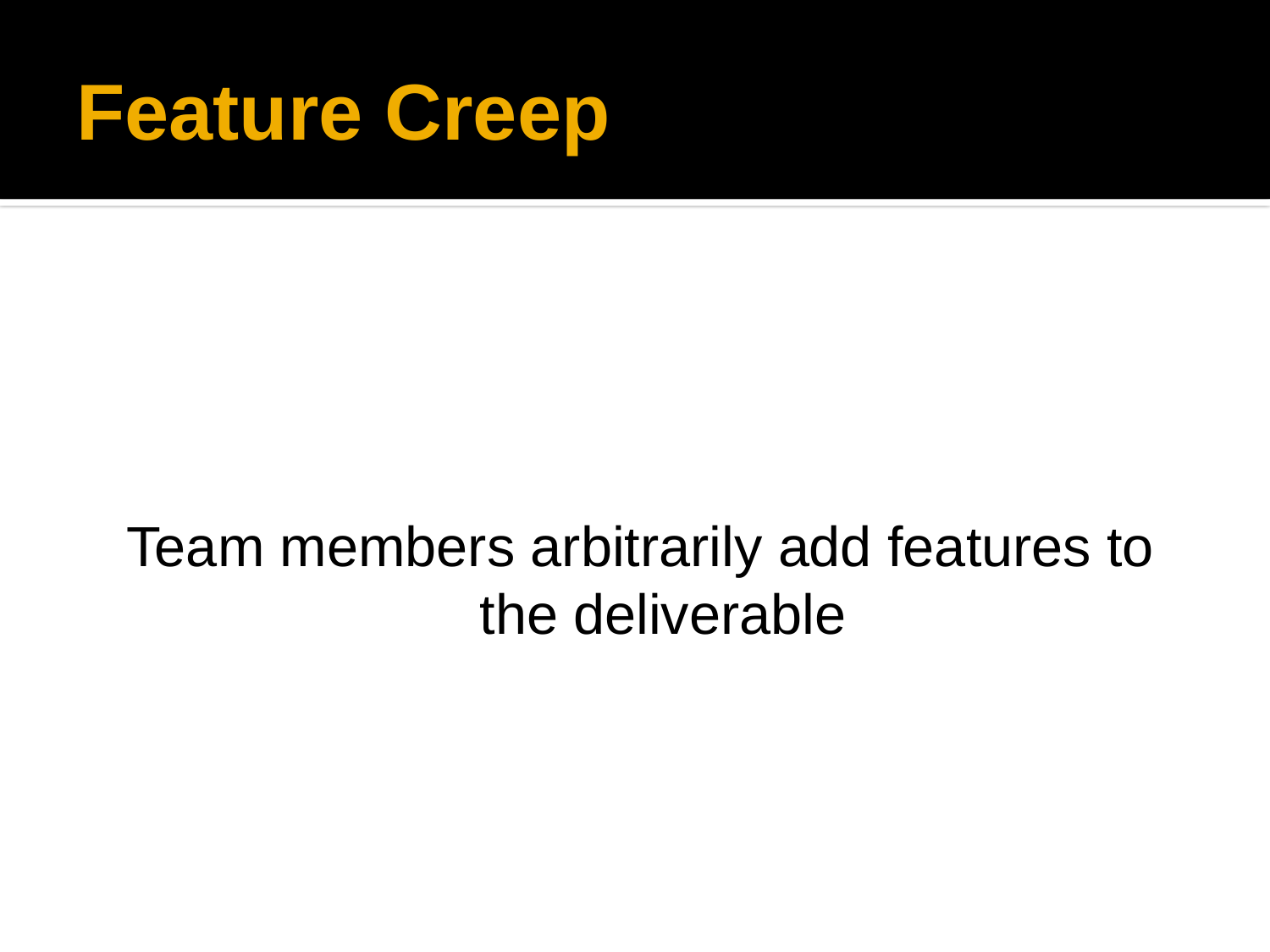

# Feature Creep
Team members arbitrarily add features to the deliverable